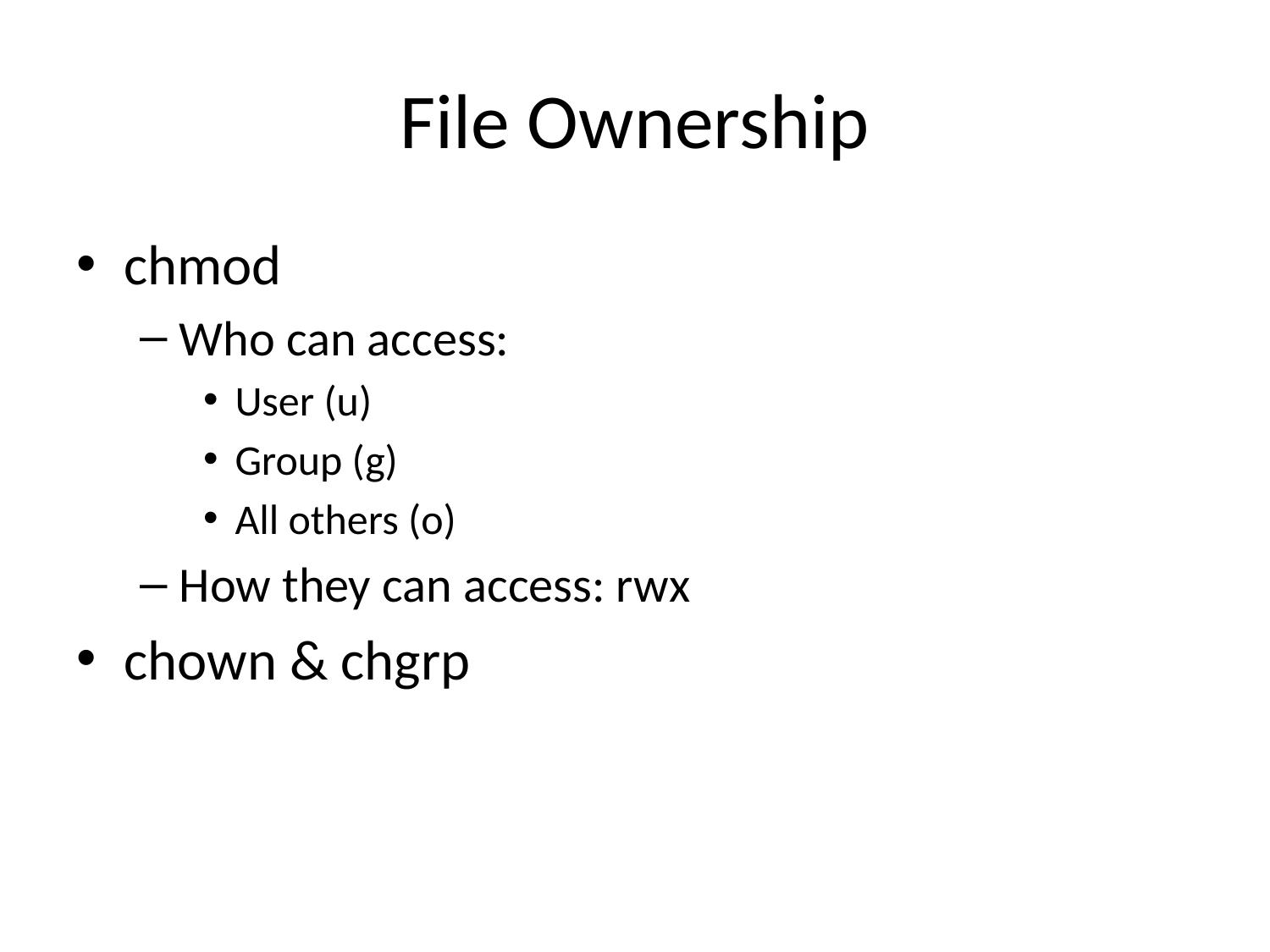

# File Ownership
chmod
Who can access:
User (u)
Group (g)
All others (o)
How they can access: rwx
chown & chgrp